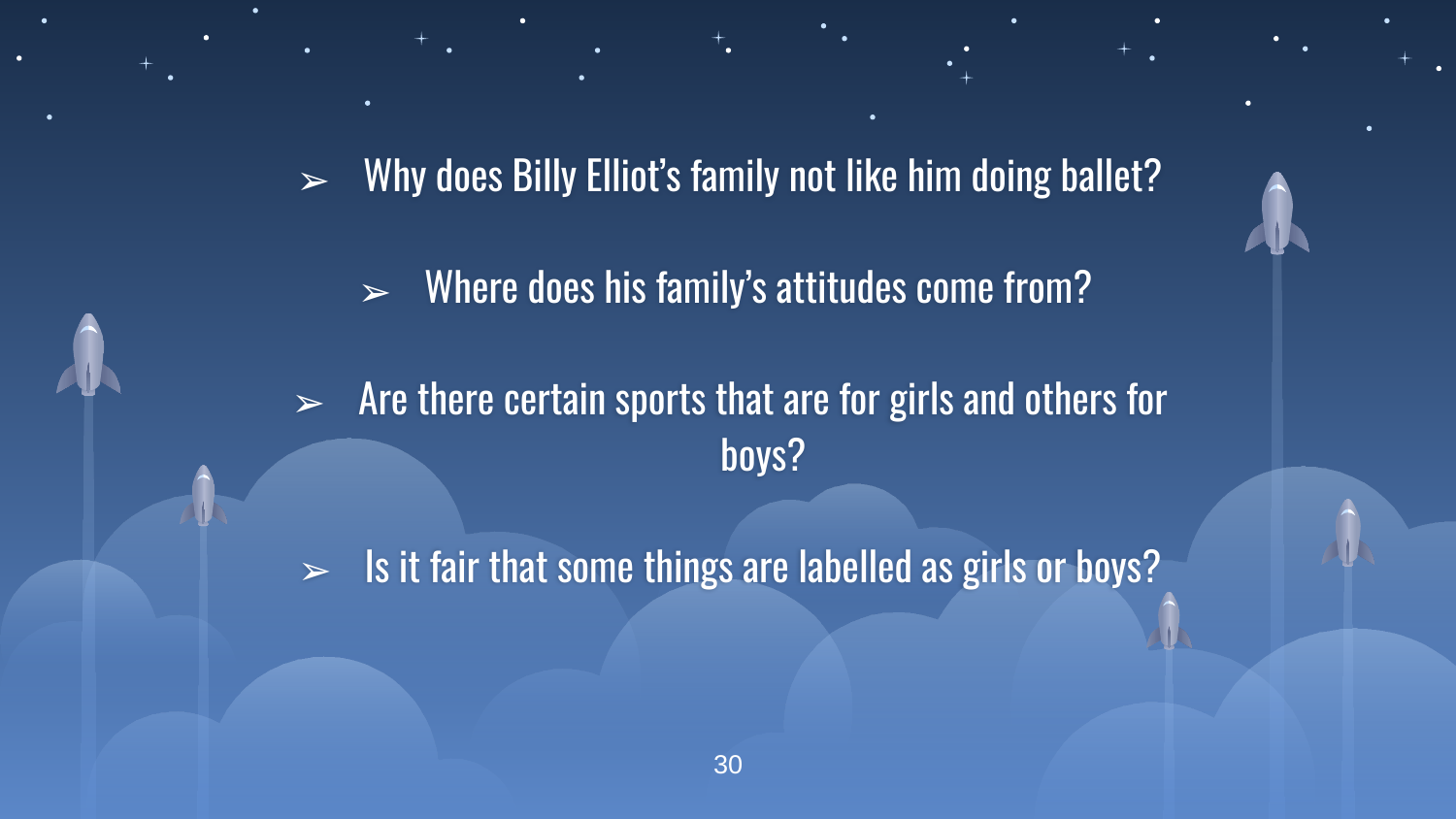

Why does Billy Elliot’s family not like him doing ballet?

Where does his family’s attitudes come from?

Are there certain sports that are for girls and others for boys?

Is it fair that some things are labelled as girls or boys?

30